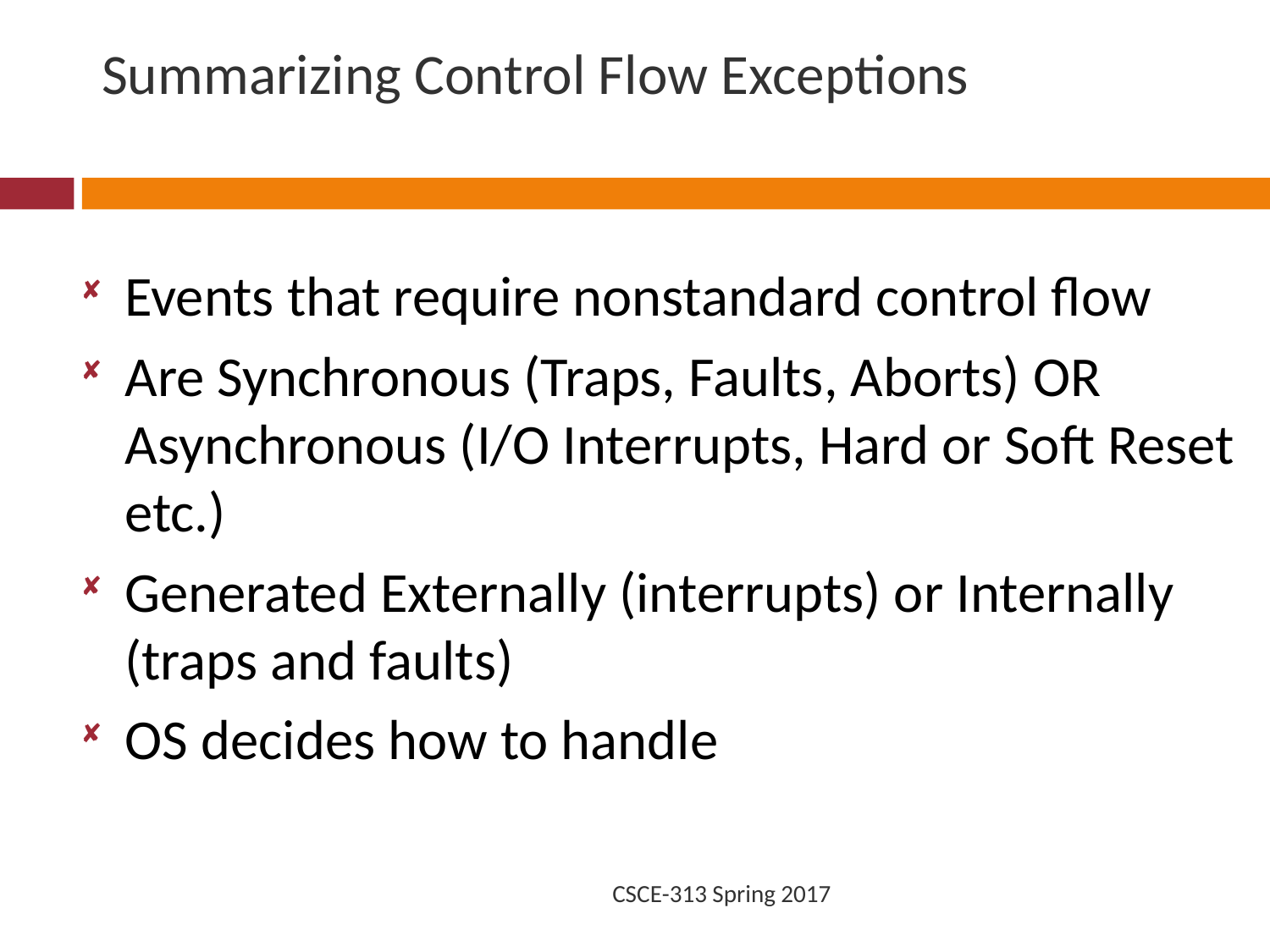

# Summarizing Control Flow Exceptions
25
Events that require nonstandard control flow
Are Synchronous (Traps, Faults, Aborts) OR Asynchronous (I/O Interrupts, Hard or Soft Reset etc.)
Generated Externally (interrupts) or Internally (traps and faults)
OS decides how to handle
CSCE-313 Spring 2017